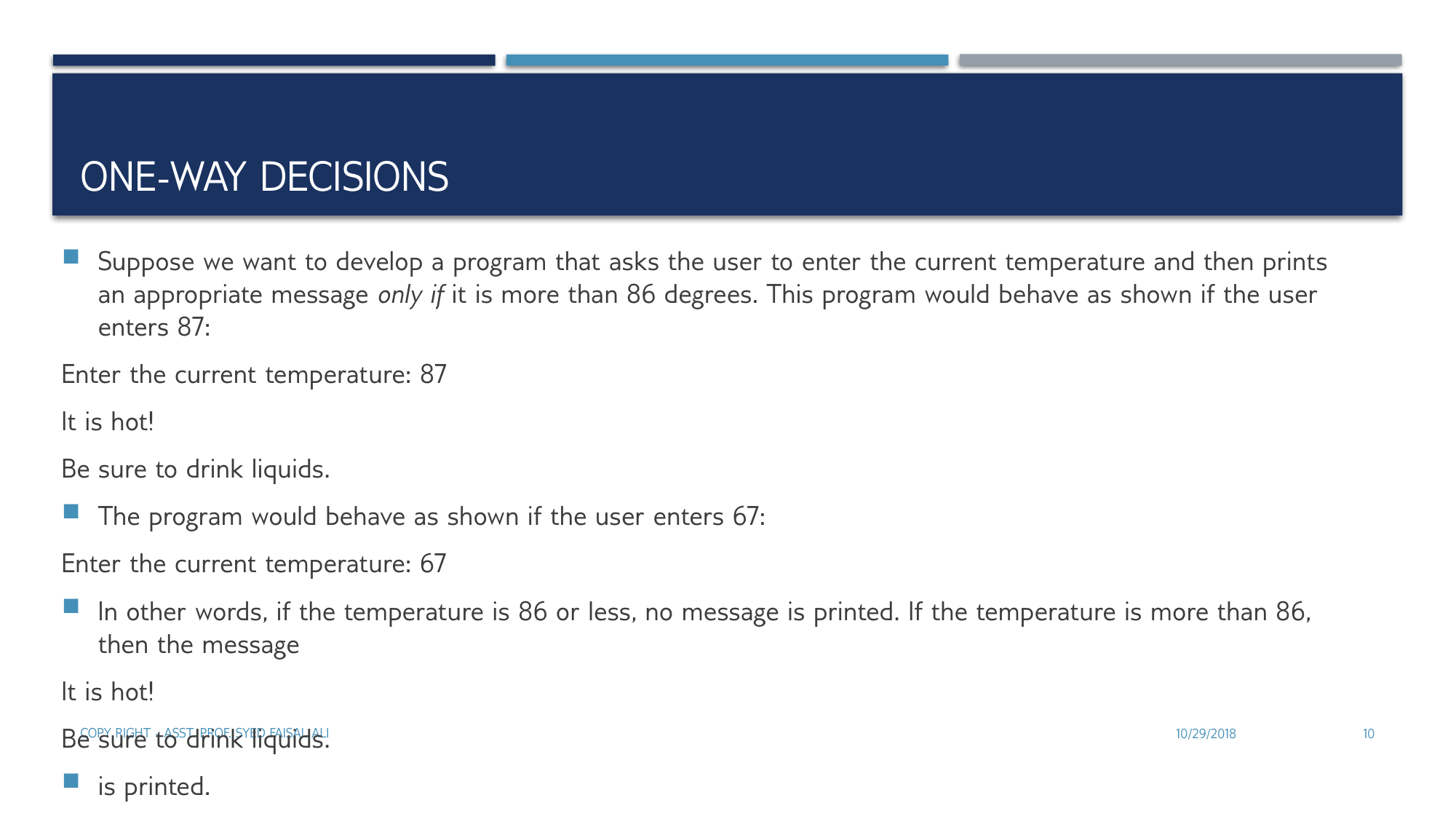

# One-way decisions
Suppose we want to develop a program that asks the user to enter the current temperature and then prints an appropriate message only if it is more than 86 degrees. This program would behave as shown if the user enters 87:
Enter the current temperature: 87
It is hot!
Be sure to drink liquids.
The program would behave as shown if the user enters 67:
Enter the current temperature: 67
In other words, if the temperature is 86 or less, no message is printed. If the temperature is more than 86, then the message
It is hot!
Be sure to drink liquids.
is printed.
Copy Right - Asst. Prof. Syed Faisal Ali
10/29/2018
10